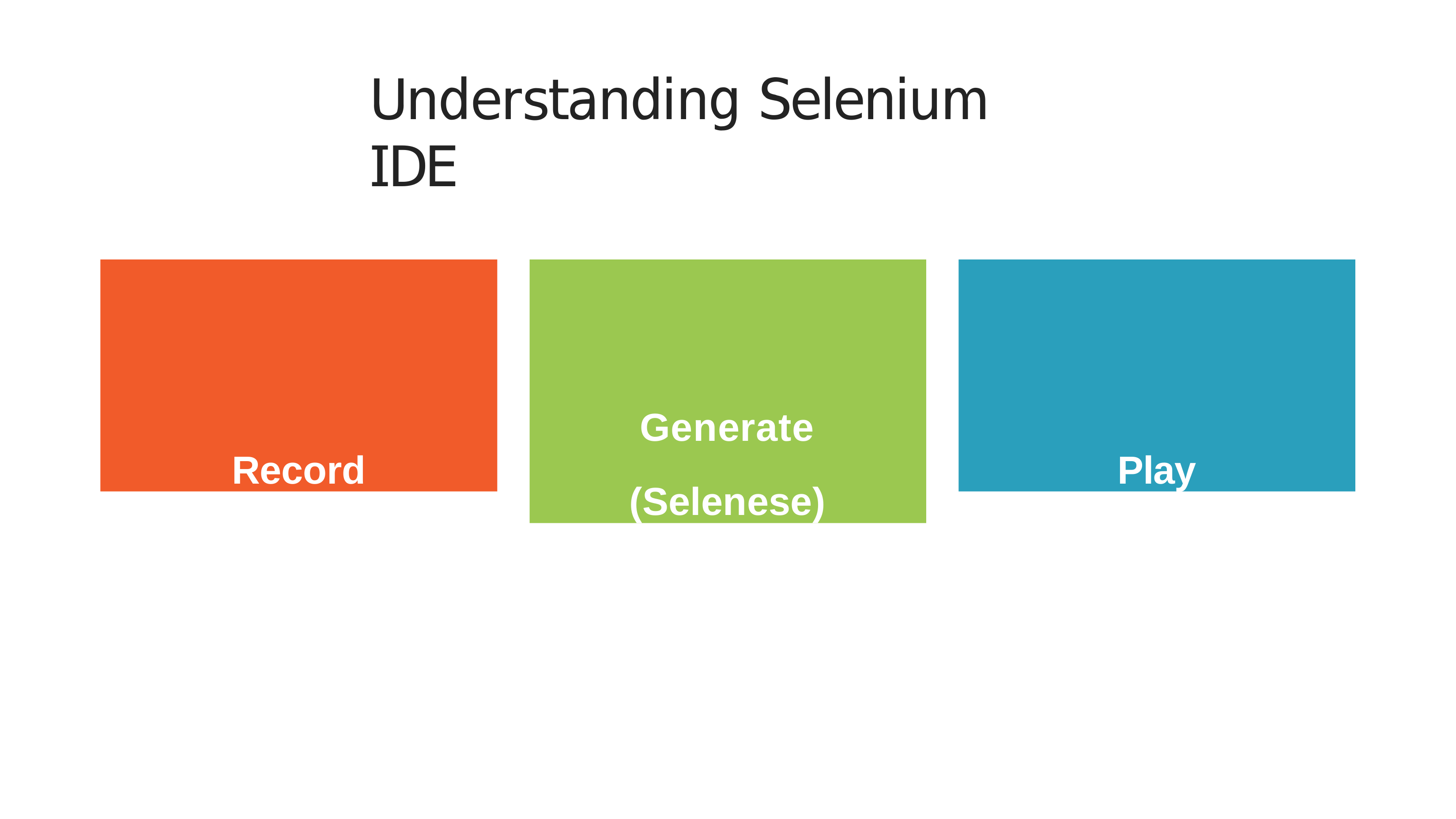

# Understanding Selenium IDE

Record

Generate  (Selenese)

Play
4